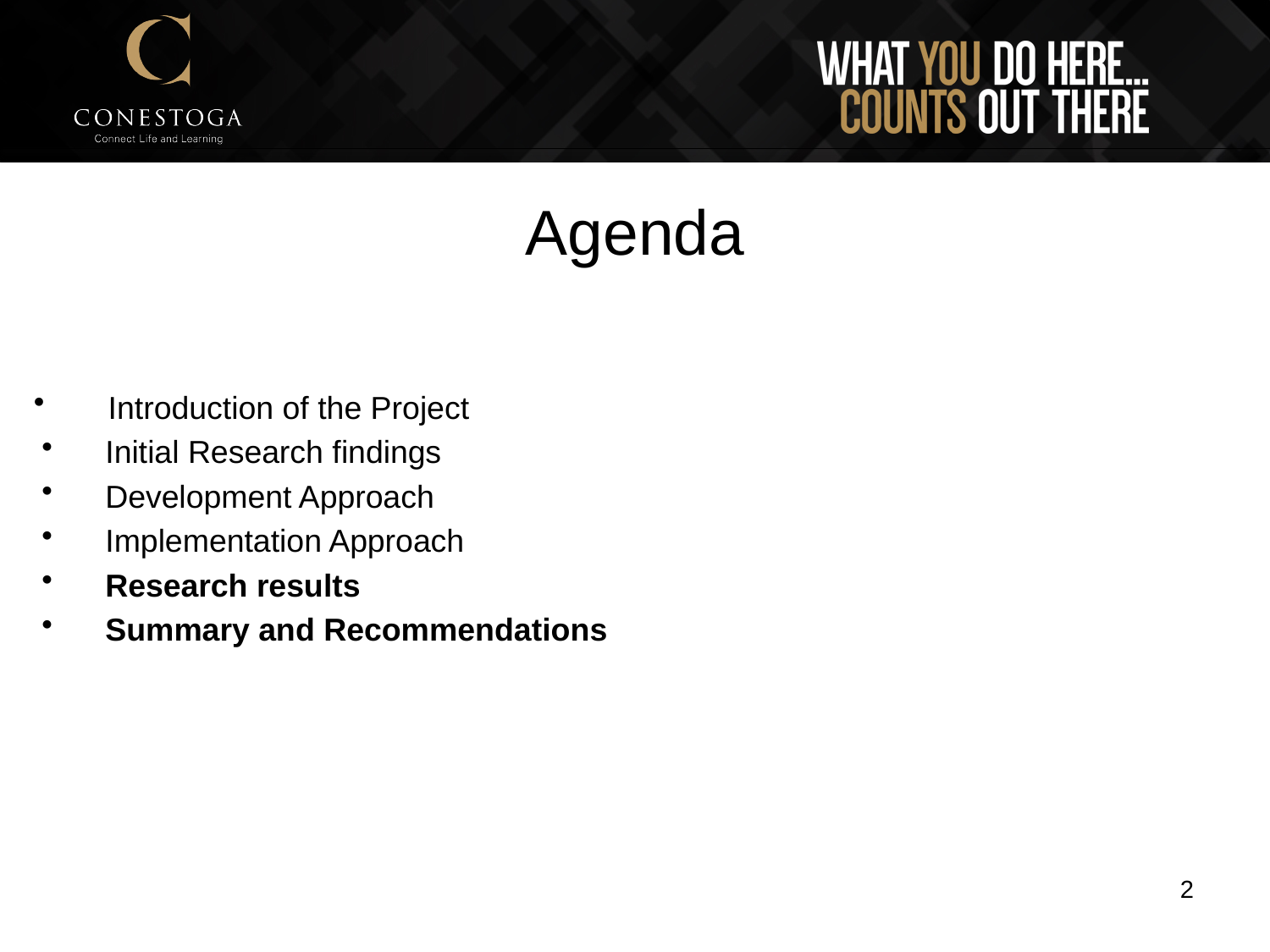

# Agenda
   Introduction of the Project
Initial Research findings
Development Approach
Implementation Approach
Research results
Summary and Recommendations

2